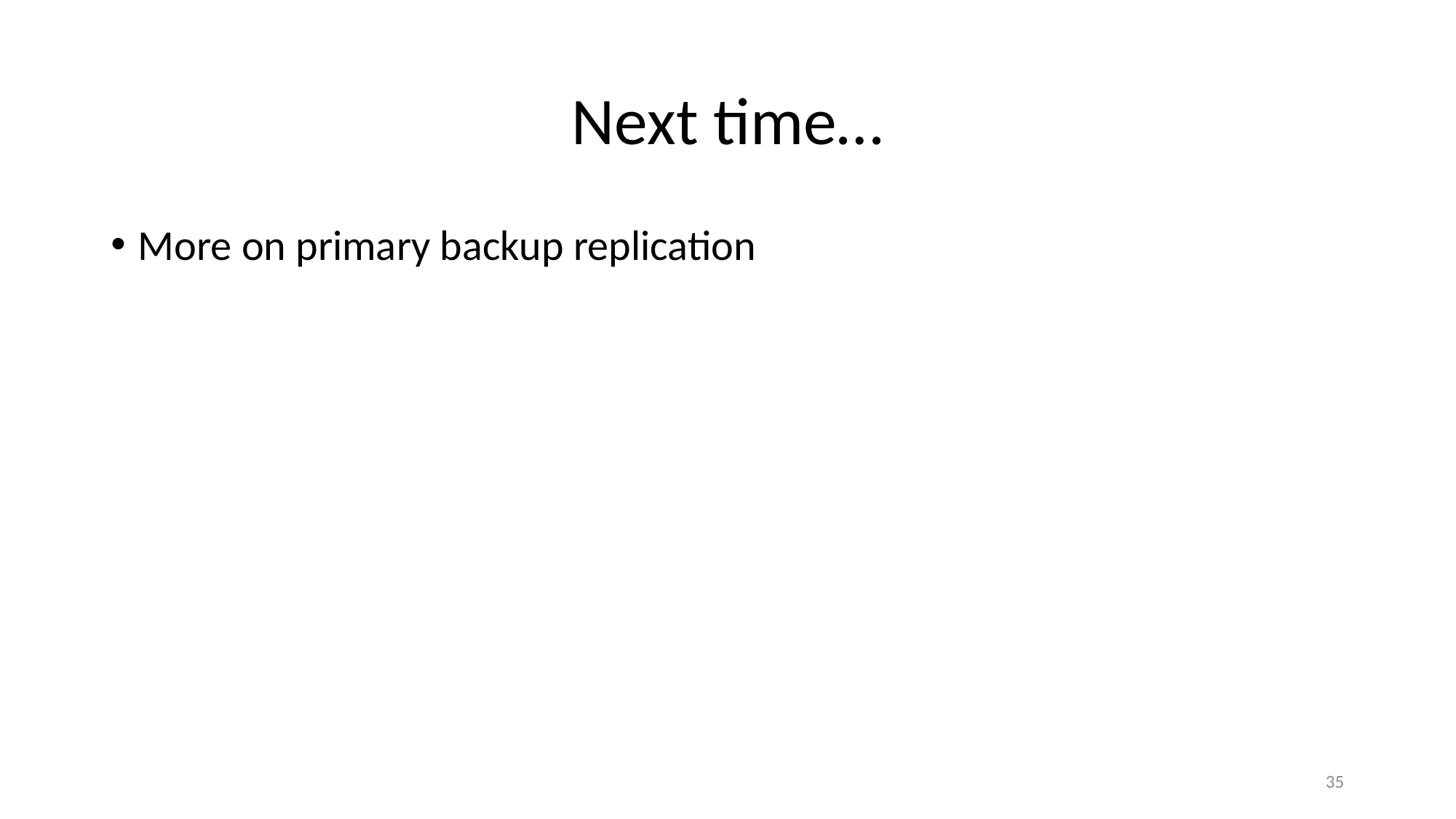

# Next time…
More on primary backup replication
35